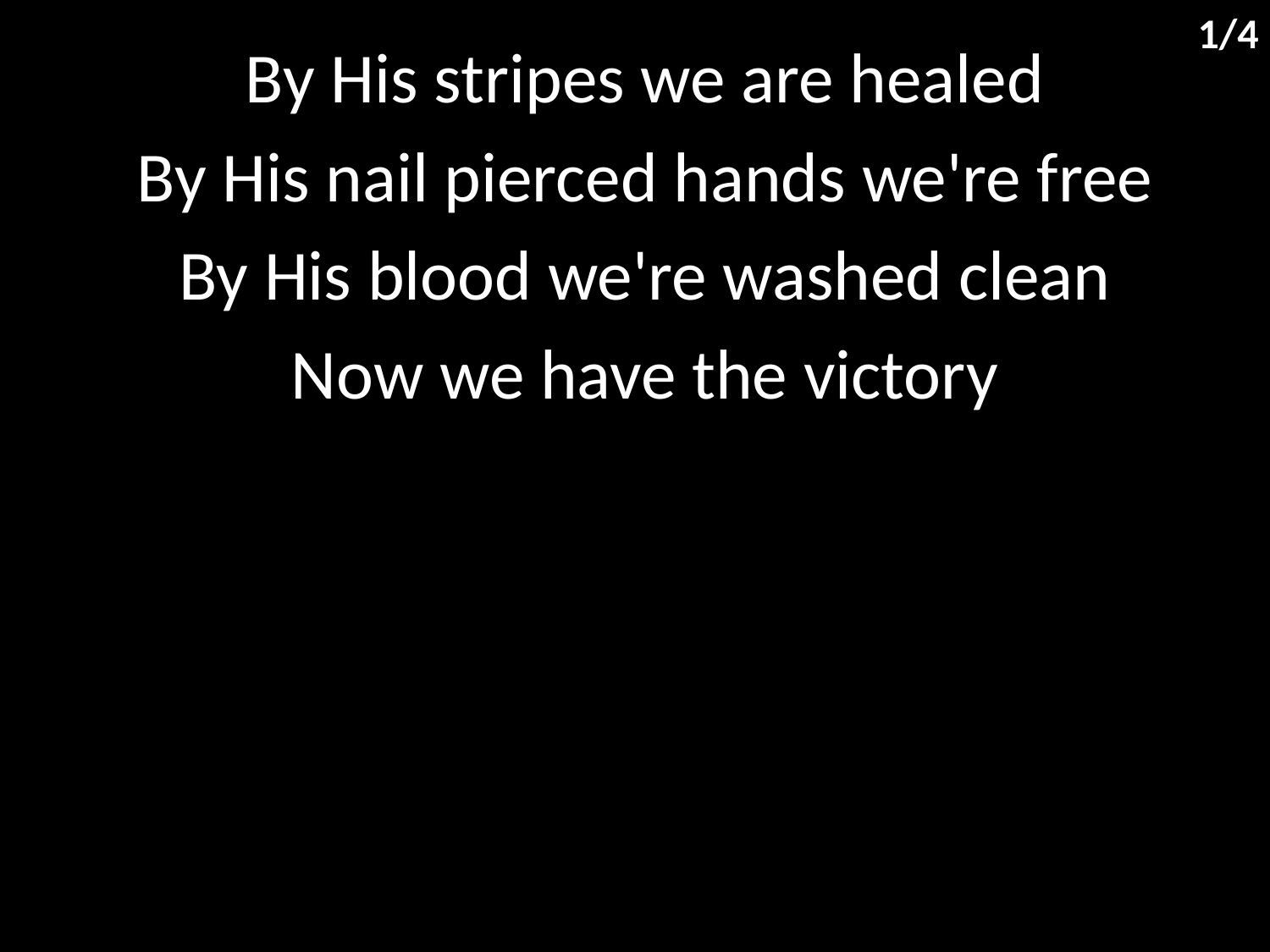

1/4
By His stripes we are healed
By His nail pierced hands we're free
By His blood we're washed clean
Now we have the victory